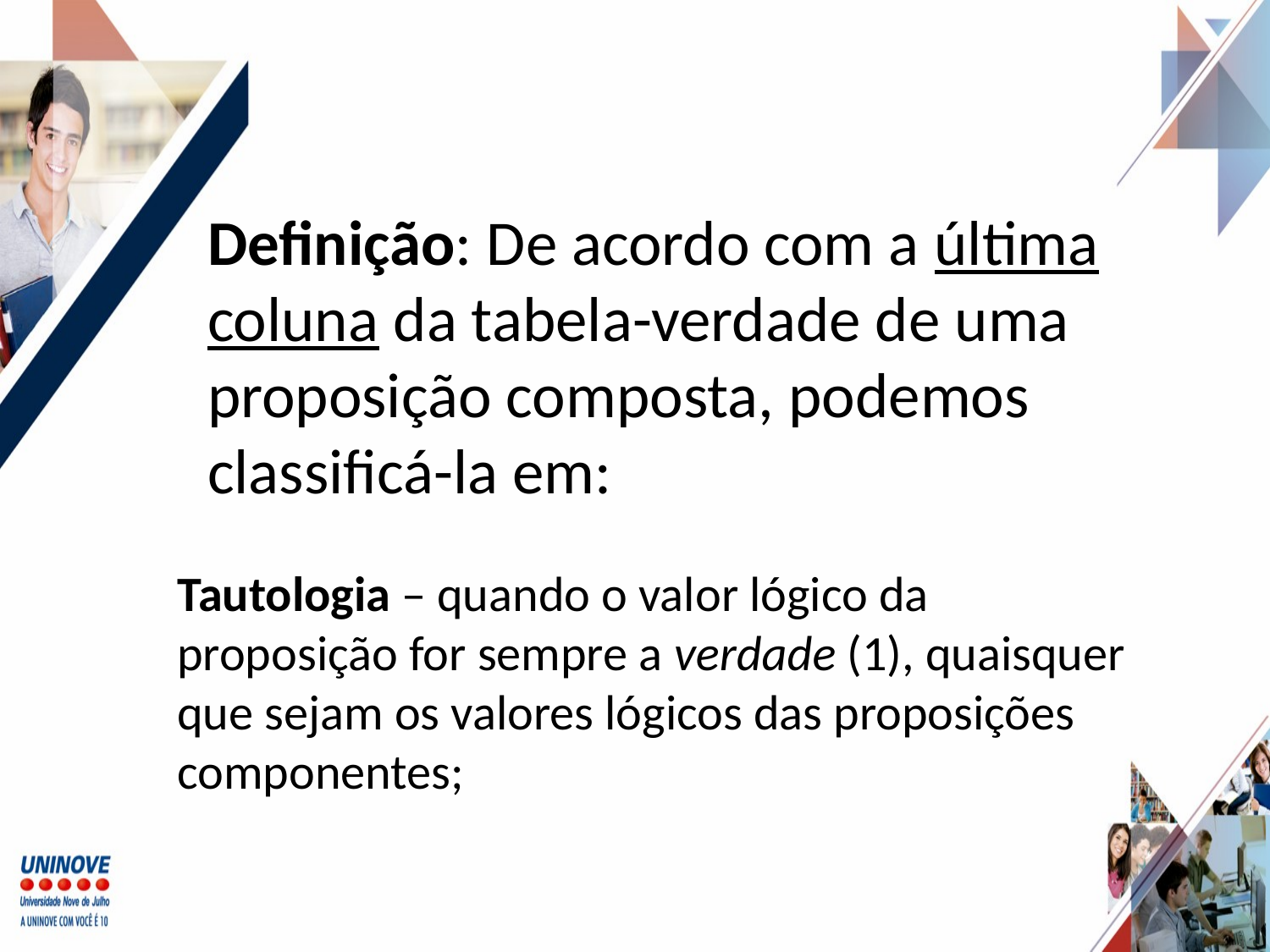

Definição: De acordo com a última coluna da tabela-verdade de uma proposição composta, podemos classificá-la em:
Tautologia – quando o valor lógico da proposição for sempre a verdade (1), quaisquer que sejam os valores lógicos das proposições componentes;